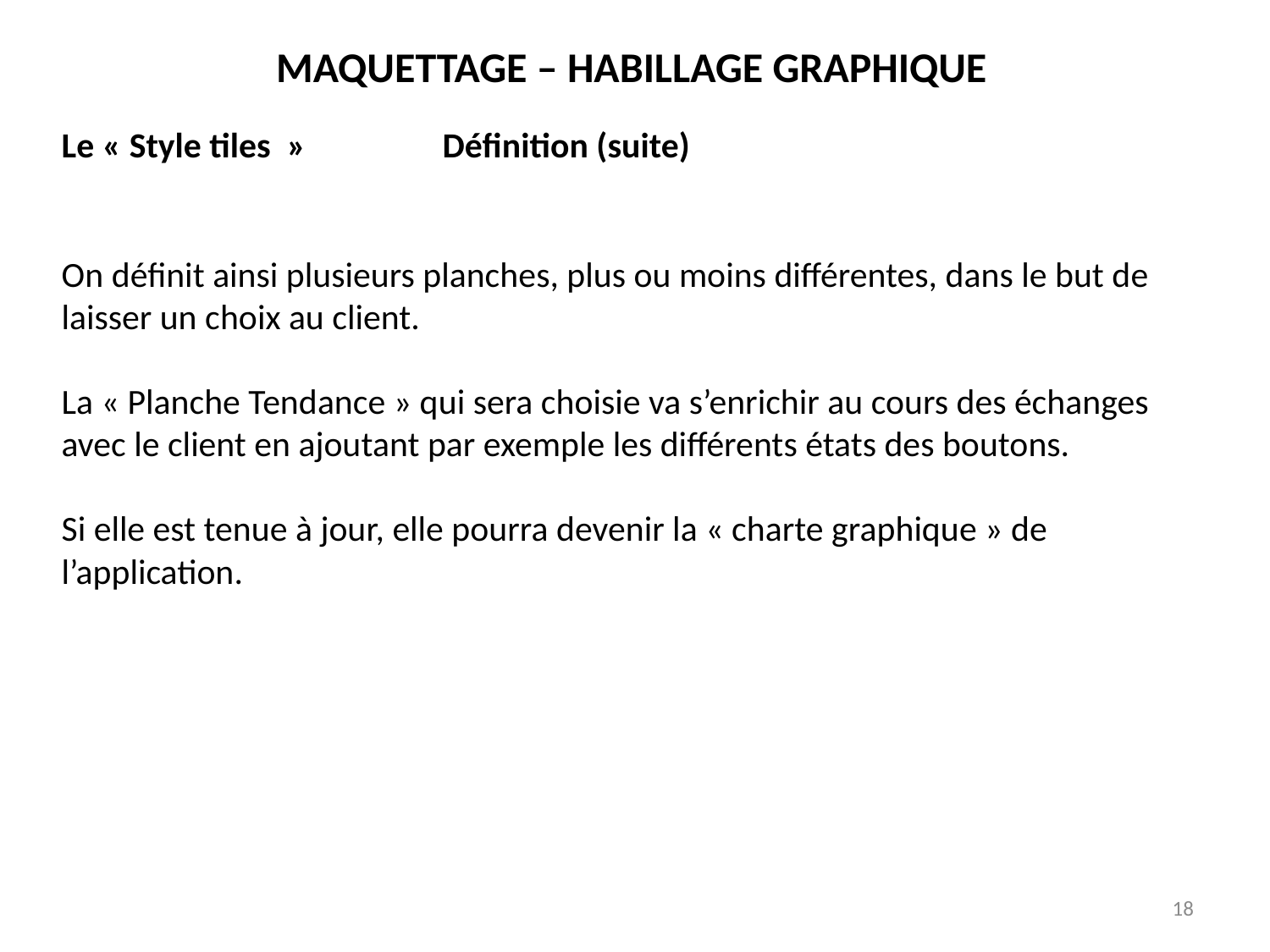

MAQUETTAGE – HABILLAGE GRAPHIQUE
Le « Style tiles  »		Définition (suite)
On définit ainsi plusieurs planches, plus ou moins différentes, dans le but de laisser un choix au client.

La « Planche Tendance » qui sera choisie va s’enrichir au cours des échanges avec le client en ajoutant par exemple les différents états des boutons.

Si elle est tenue à jour, elle pourra devenir la « charte graphique » de l’application.

18